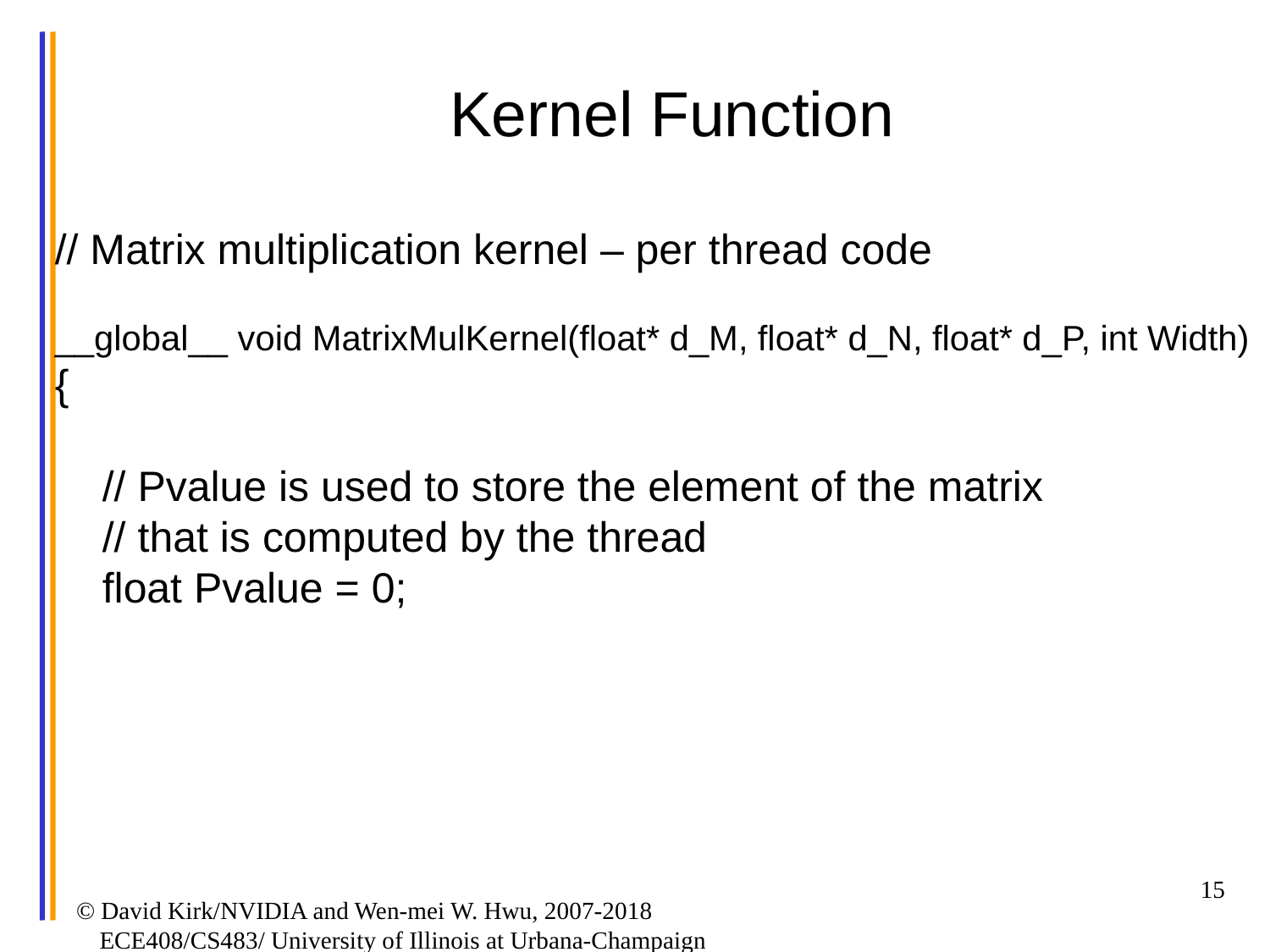

# Kernel Function
// Matrix multiplication kernel – per thread code

__global__ void MatrixMulKernel(float* d_M, float* d_N, float* d_P, int Width)‏
{

    // Pvalue is used to store the element of the matrix
    // that is computed by the thread
    float Pvalue = 0;

15
© David Kirk/NVIDIA and Wen-mei W. Hwu, 2007-2018 ECE408/CS483/ University of Illinois at Urbana-Champaign